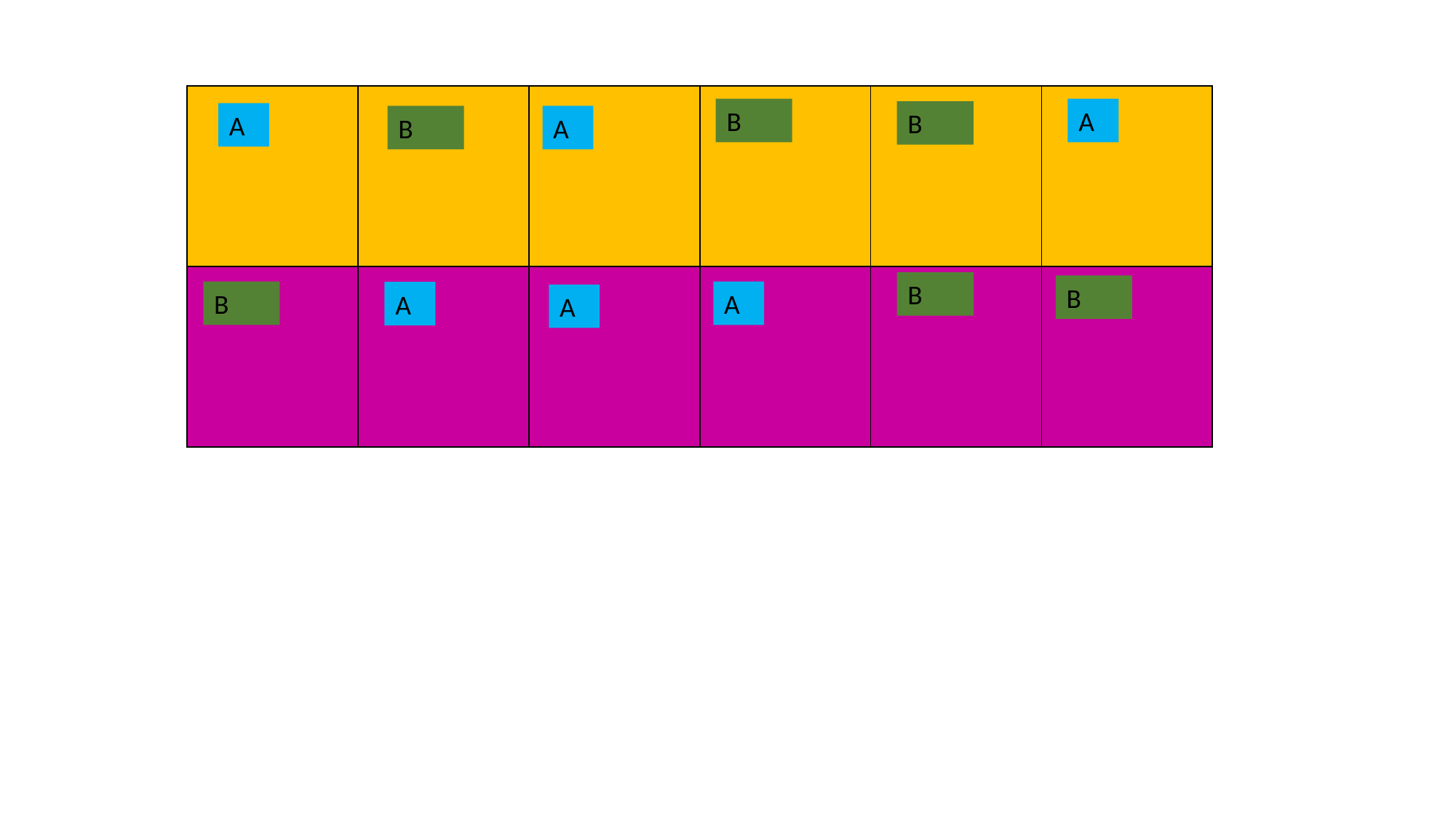

|  |  |  |  |  |  |
| --- | --- | --- | --- | --- | --- |
|  |  |  |  |  |  |
B
A
B
A
B
A
B
B
B
A
A
A